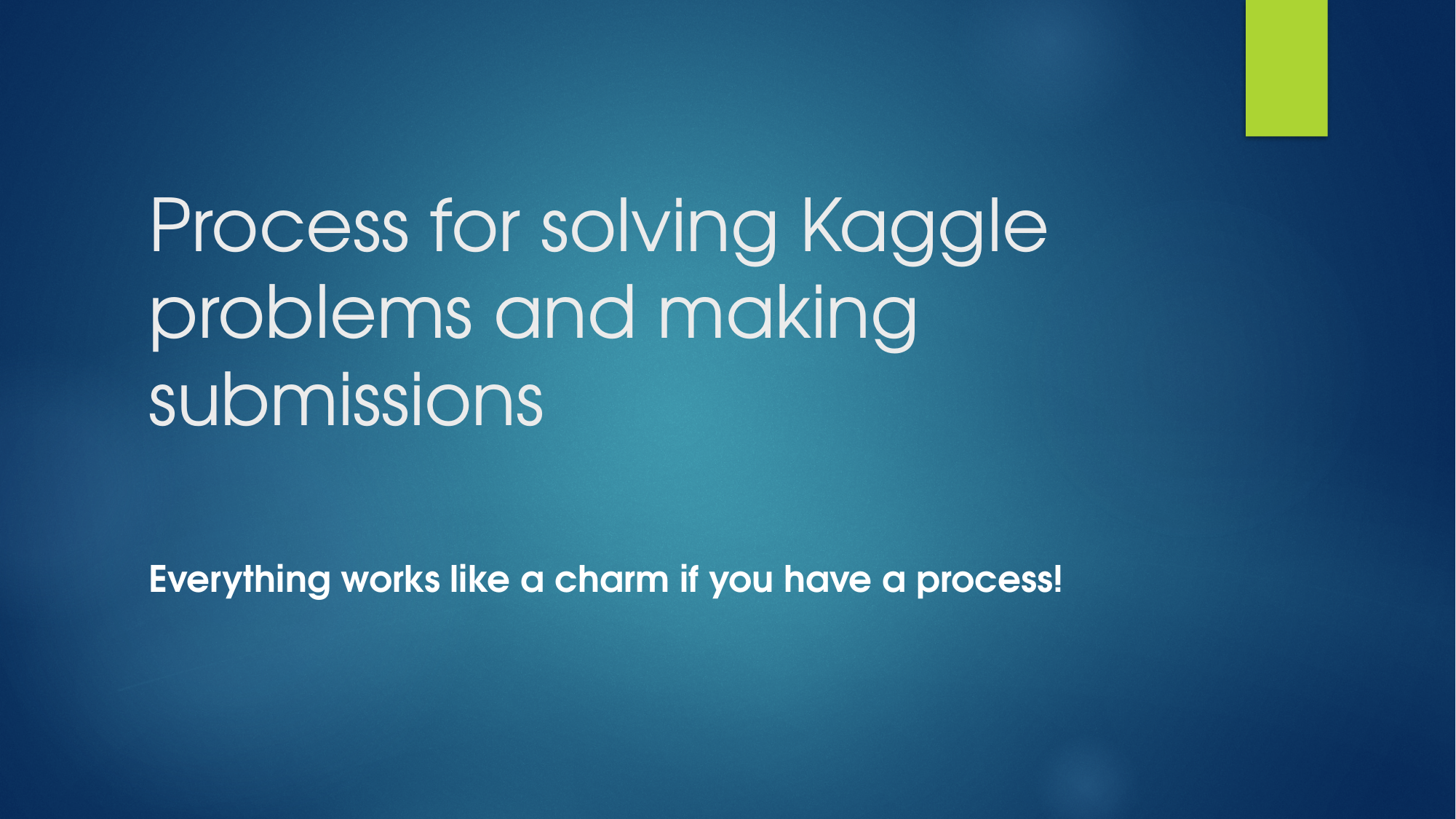

# Process for solving Kaggle problems and making submissions

Everything works like a charm if you have a process!